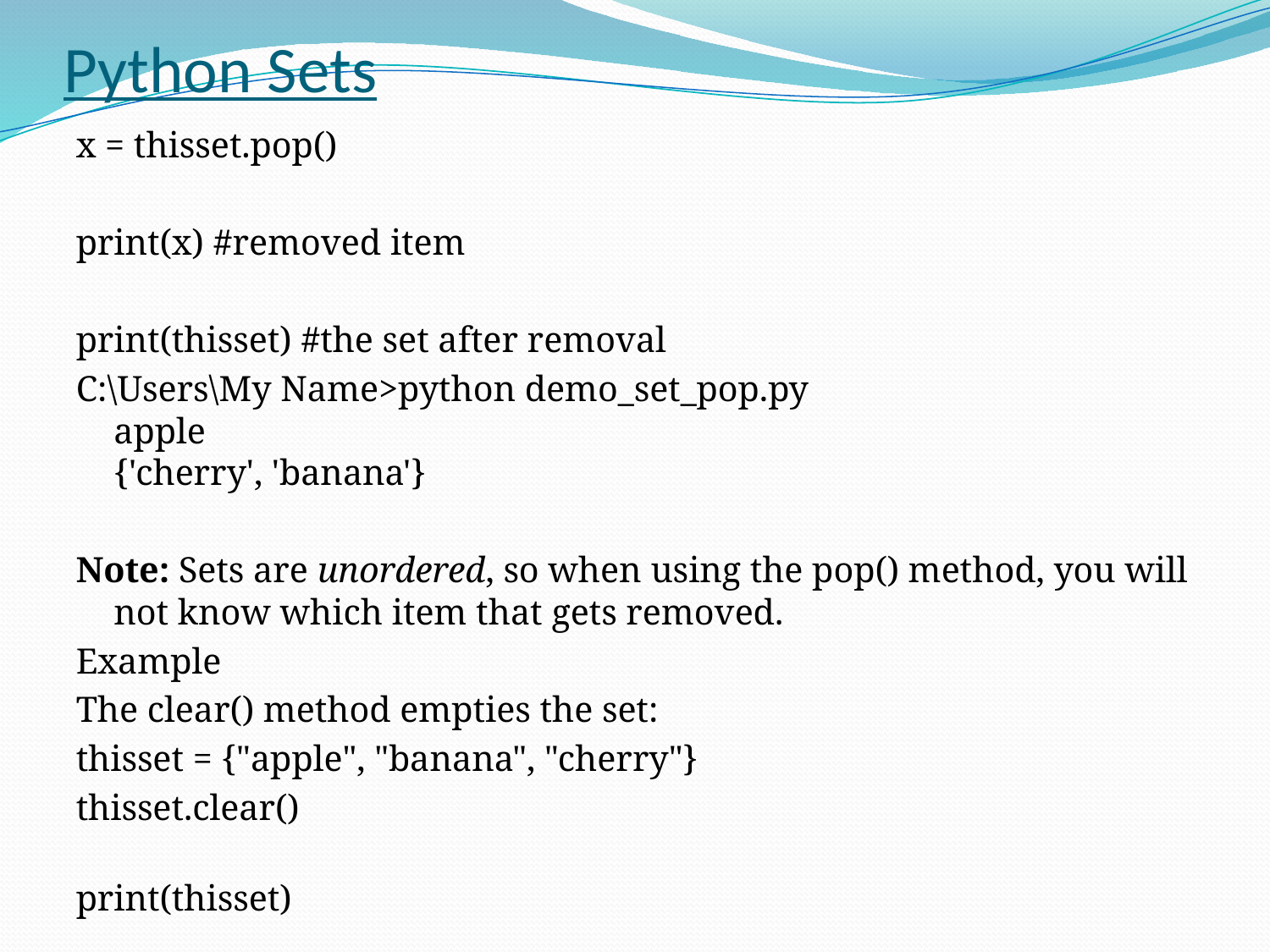

# Python Sets
x = thisset.pop()

print(x) #removed item

print(thisset) #the set after removal
C:\Users\My Name>python demo_set_pop.py
apple
{'cherry', 'banana'}

Note: Sets are unordered, so when using the pop() method, you will not know which item that gets removed.
Example
The clear() method empties the set:
thisset = {"apple", "banana", "cherry"}
thisset.clear()
print(thisset)